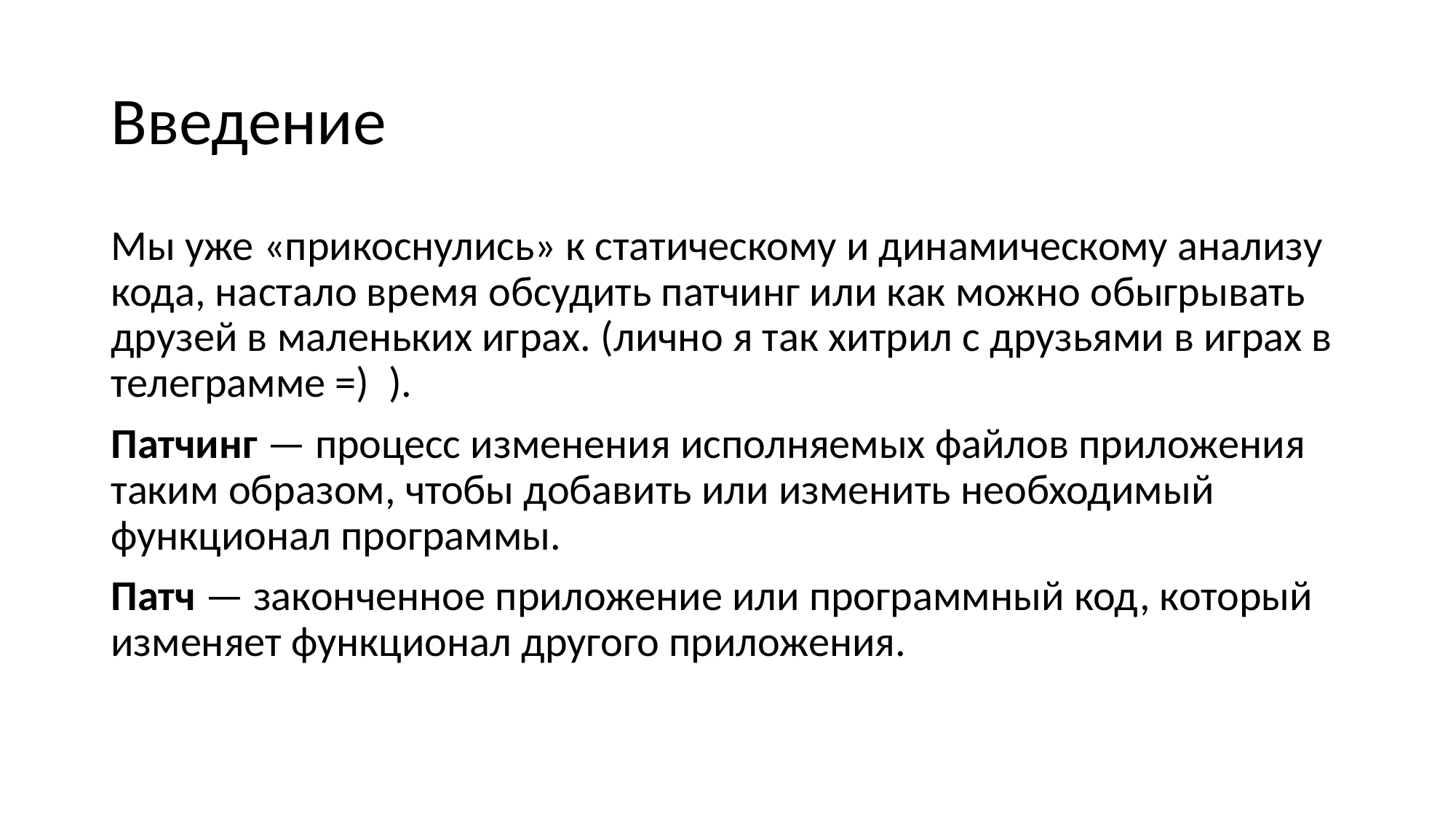

# Введение
Мы уже «прикоснулись» к статическому и динамическому анализу кода, настало время обсудить патчинг или как можно обыгрывать друзей в маленьких играх. (лично я так хитрил с друзьями в играх в телеграмме =)  ).
Патчинг — процесс изменения исполняемых файлов приложения таким образом, чтобы добавить или изменить необходимый функционал программы.
Патч — законченное приложение или программный код, который изменяет функционал другого приложения.